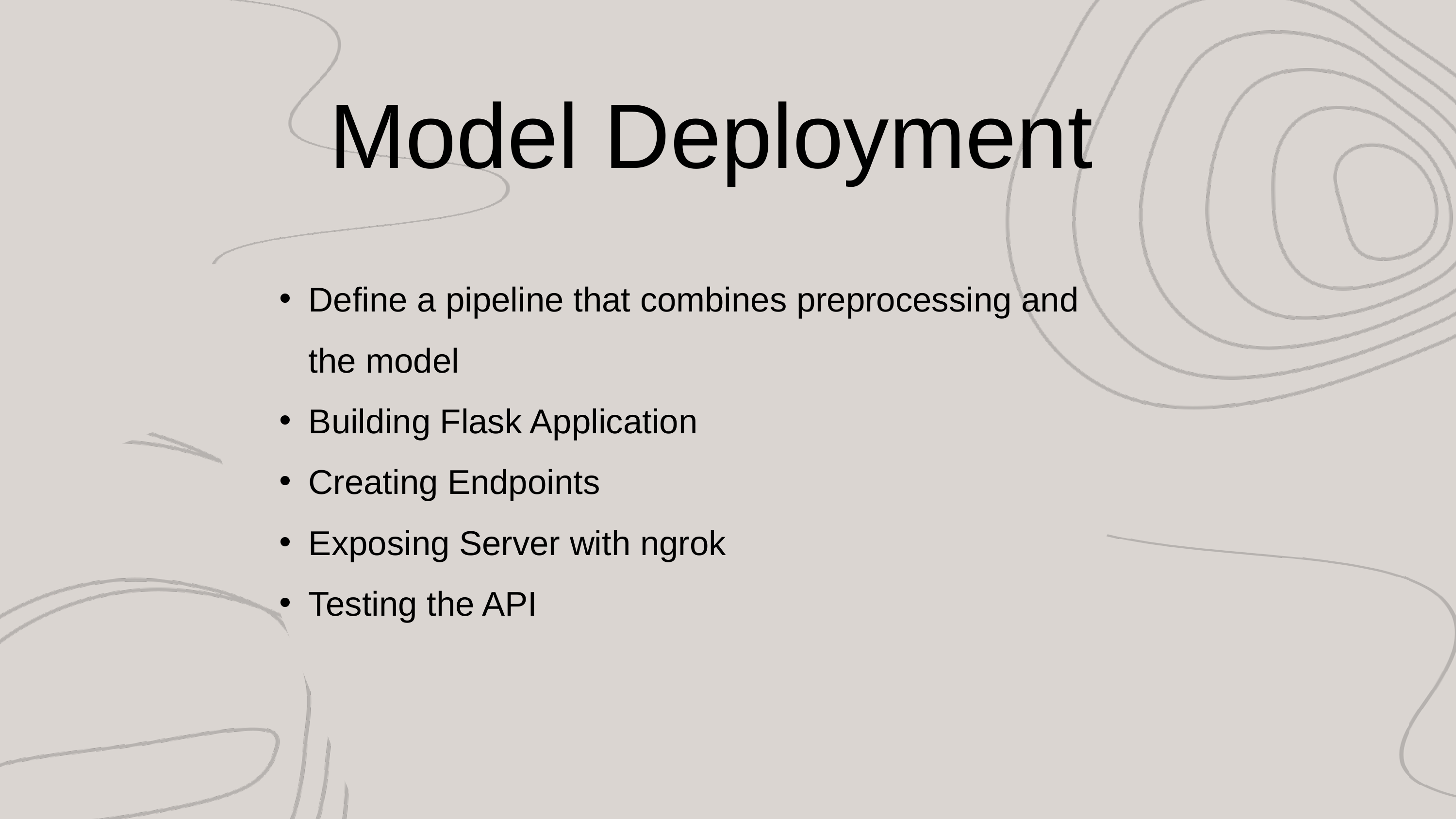

Model Deployment
Define a pipeline that combines preprocessing and the model
Building Flask Application
Creating Endpoints
Exposing Server with ngrok
Testing the API